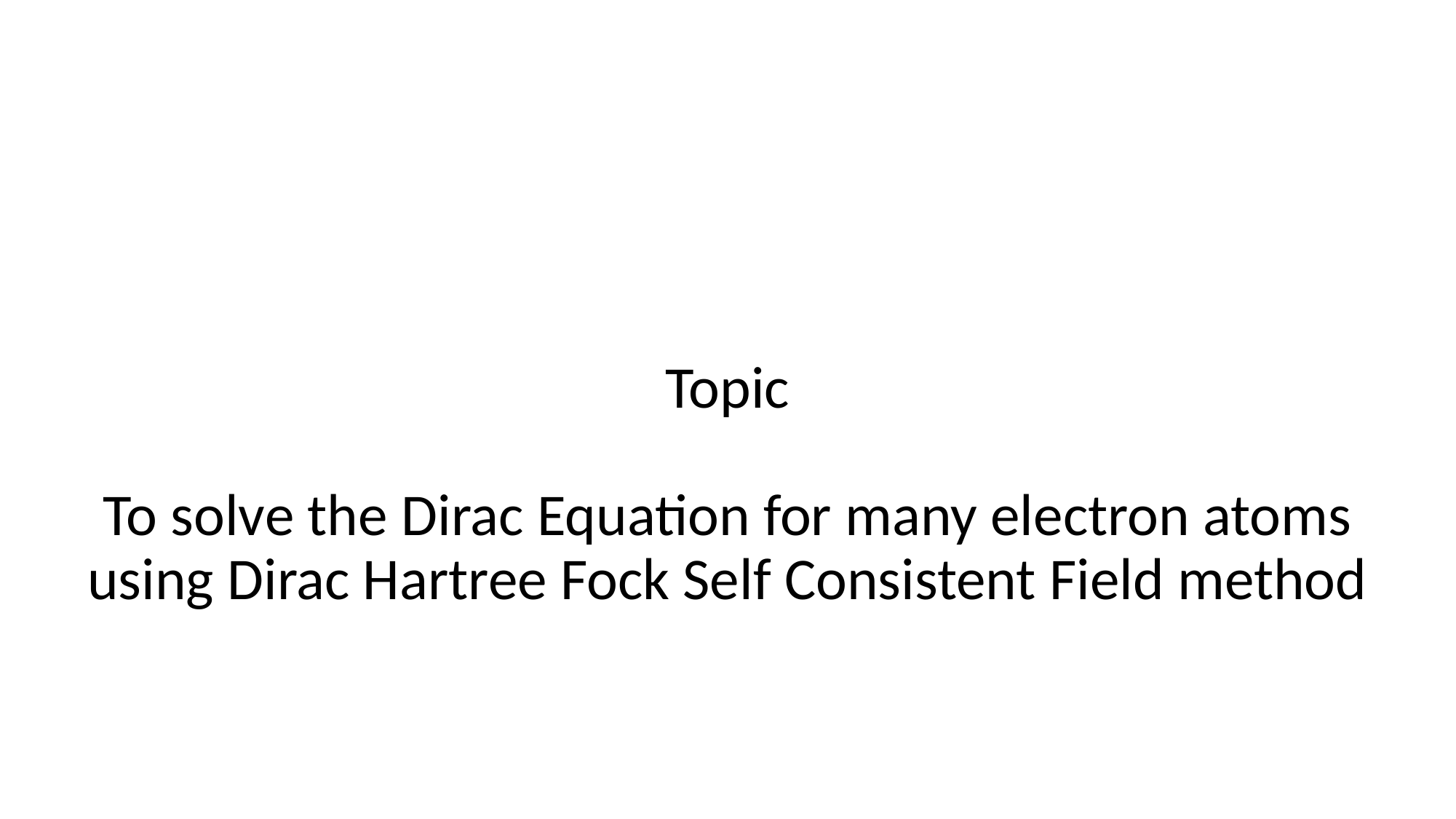

# Topic To solve the Dirac Equation for many electron atoms using Dirac Hartree Fock Self Consistent Field method